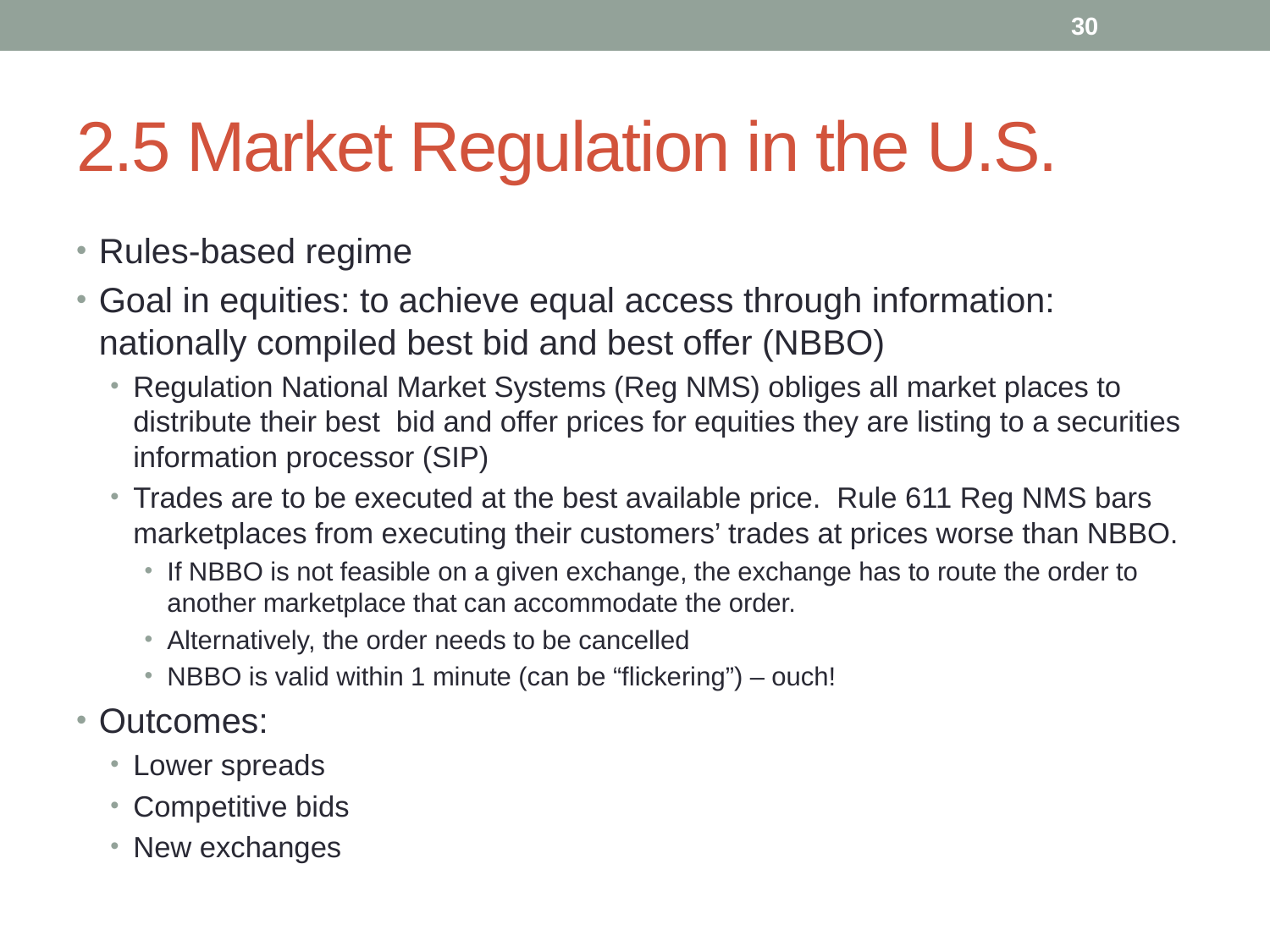

30
# 2.5 Market Regulation in the U.S.
Rules-based regime
Goal in equities: to achieve equal access through information: nationally compiled best bid and best offer (NBBO)
Regulation National Market Systems (Reg NMS) obliges all market places to distribute their best  bid and offer prices for equities they are listing to a securities information processor (SIP)
Trades are to be executed at the best available price.  Rule 611 Reg NMS bars marketplaces from executing their customers’ trades at prices worse than NBBO.
If NBBO is not feasible on a given exchange, the exchange has to route the order to another marketplace that can accommodate the order.
Alternatively, the order needs to be cancelled
NBBO is valid within 1 minute (can be “flickering”) – ouch!
Outcomes:
Lower spreads
Competitive bids
New exchanges